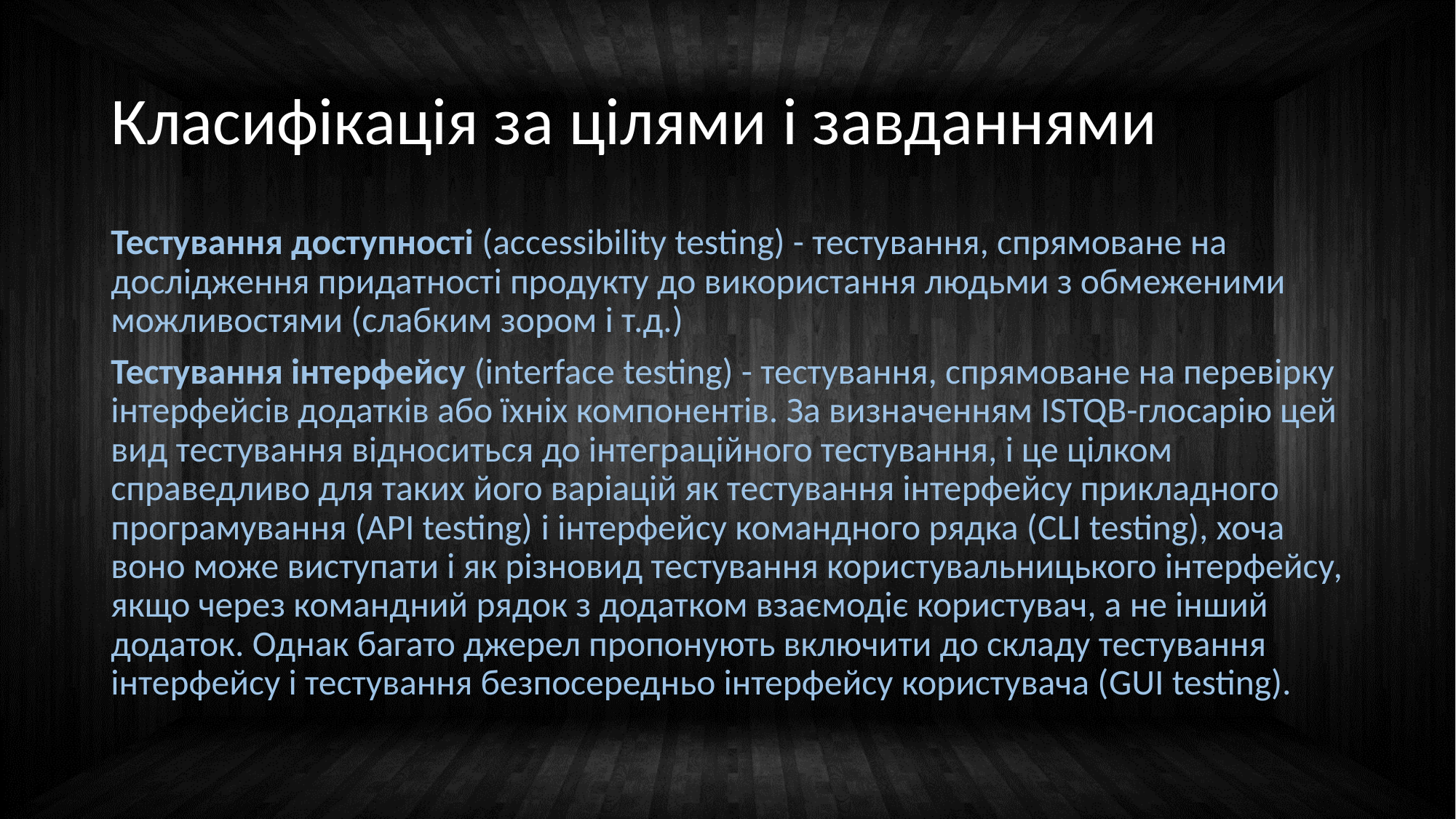

# Класифікація за цілями і завданнями
Тестування доступності (accessibility testing) - тестування, спрямоване на дослідження придатності продукту до використання людьми з обмеженими можливостями (слабким зором і т.д.)
Тестування інтерфейсу (interface testing) - тестування, спрямоване на перевірку інтерфейсів додатків або їхніх компонентів. За визначенням ISTQB-глосарію цей вид тестування відноситься до інтеграційного тестування, і це цілком справедливо для таких його варіацій як тестування інтерфейсу прикладного програмування (API testing) і інтерфейсу командного рядка (CLI testing), хоча воно може виступати і як різновид тестування користувальницького інтерфейсу, якщо через командний рядок з додатком взаємодіє користувач, а не інший додаток. Однак багато джерел пропонують включити до складу тестування інтерфейсу і тестування безпосередньо інтерфейсу користувача (GUI testing).